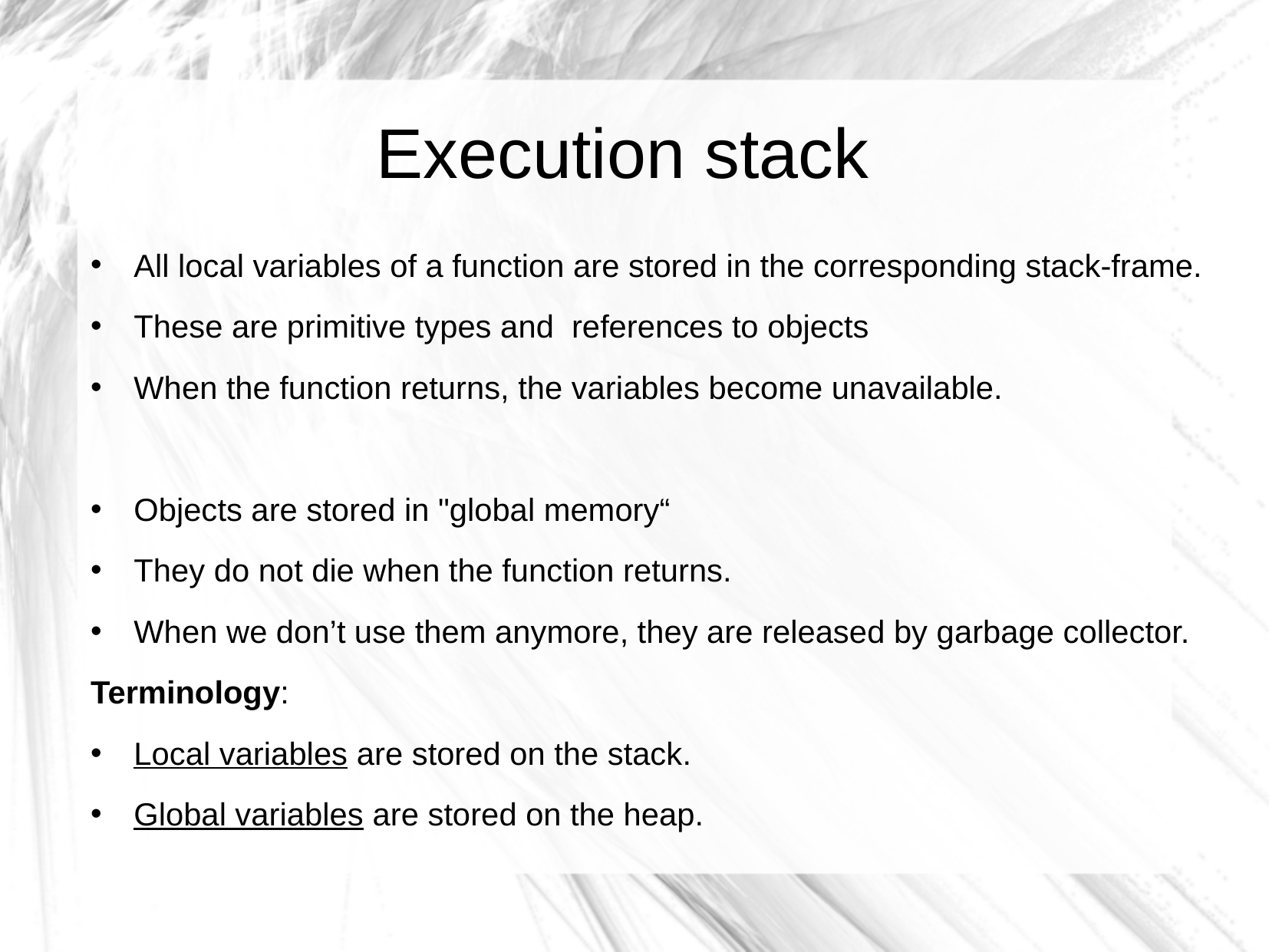

Execution stack
All local variables of a function are stored in the corresponding stack-frame.
These are primitive types and  references to objects
When the function returns, the variables become unavailable.

Objects are stored in "global memory“
They do not die when the function returns.
When we don’t use them anymore, they are released by garbage collector.
Terminology:
Local variables are stored on the stack.
Global variables are stored on the heap.